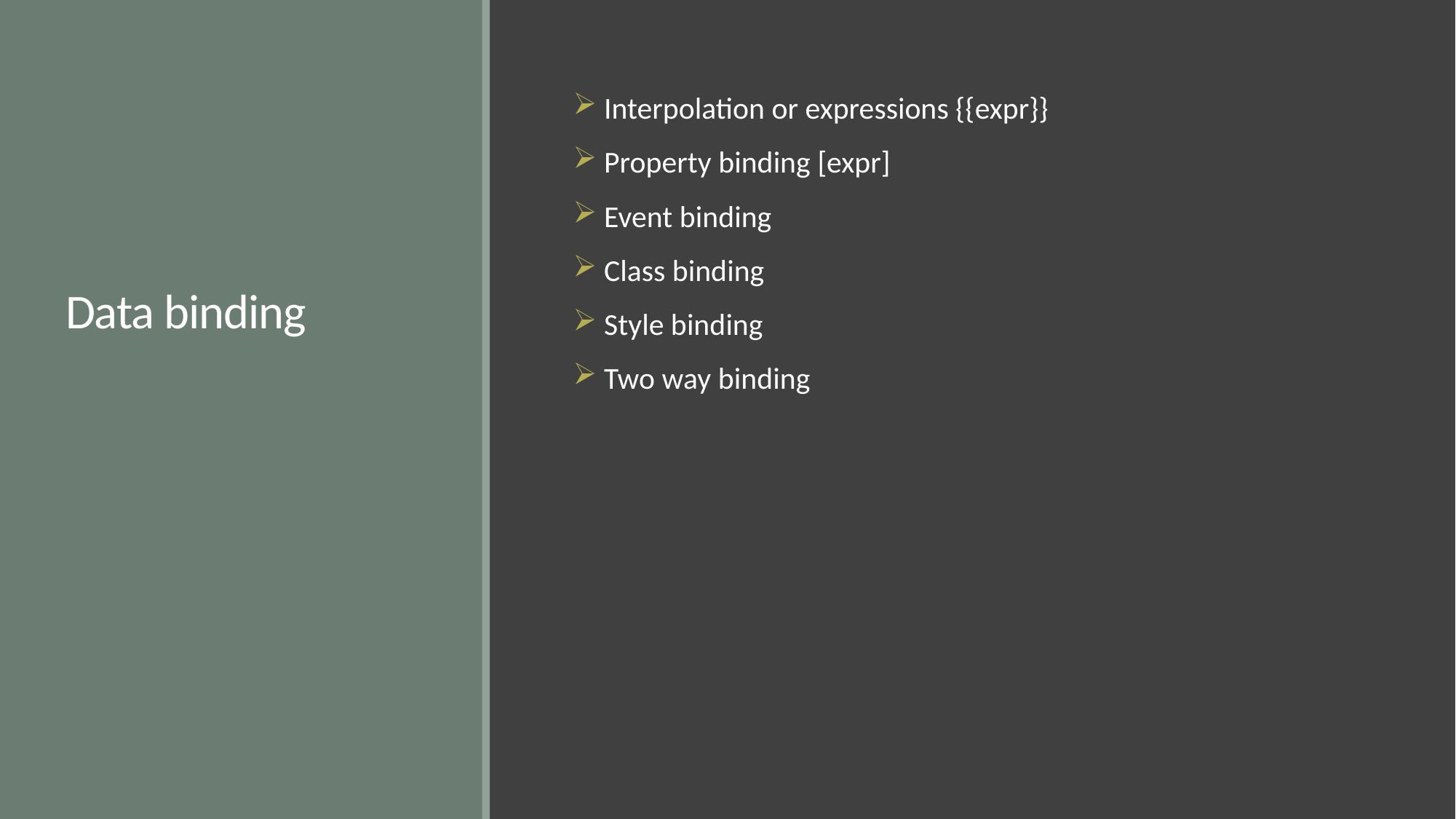

# Data binding
 Interpolation or expressions {{expr}}
 Property binding [expr]
 Event binding
 Class binding
 Style binding
 Two way binding